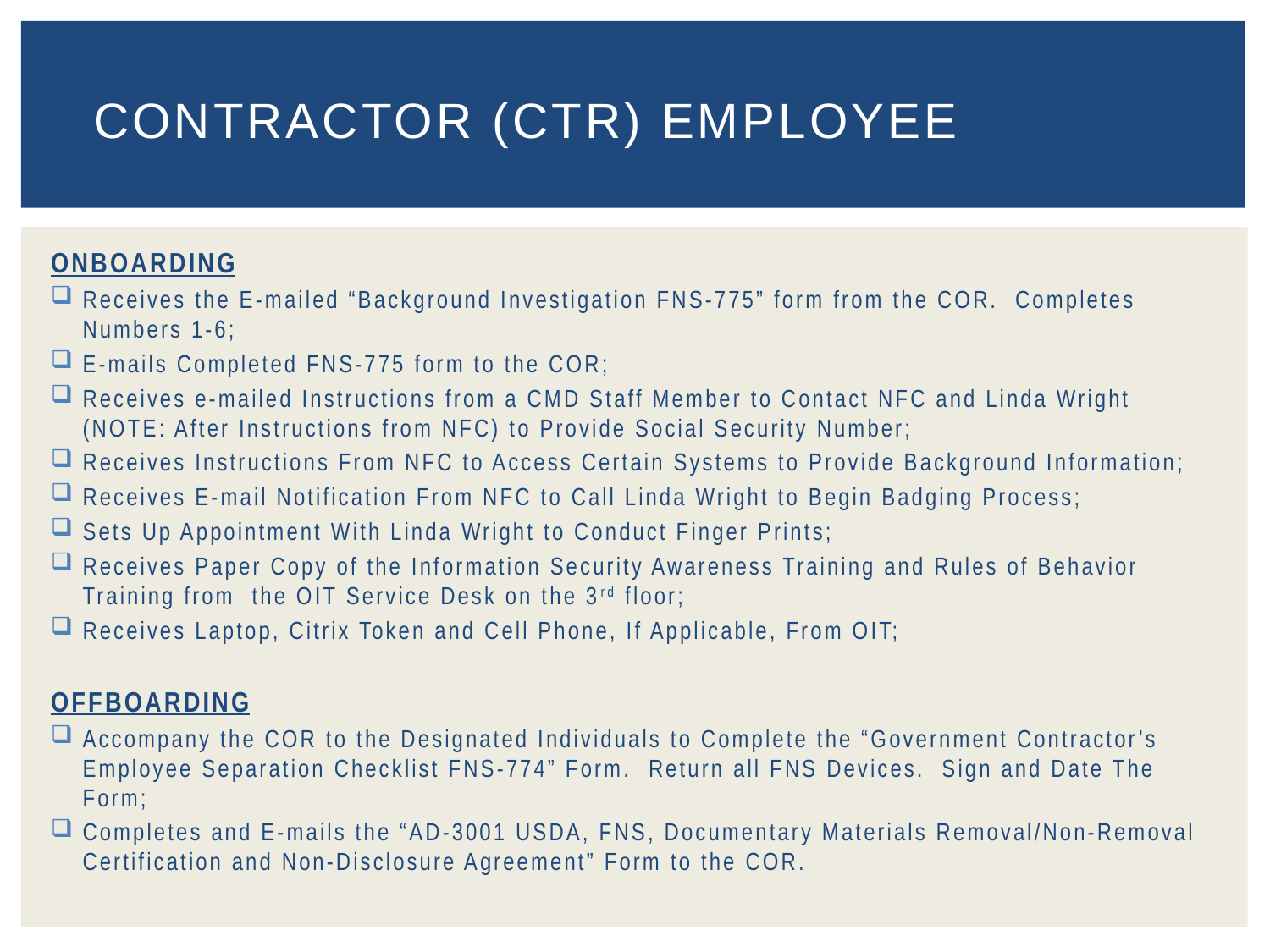

# Contractor (CTR) Employee

ONBOARDING
Receives the E-mailed “Background Investigation FNS-775” form from the COR.  Completes Numbers 1-6;
E-mails Completed FNS-775 form to the COR;
Receives e-mailed Instructions from a CMD Staff Member to Contact NFC and Linda Wright (NOTE: After Instructions from NFC) to Provide Social Security Number;
Receives Instructions From NFC to Access Certain Systems to Provide Background Information;
Receives E-mail Notification From NFC to Call Linda Wright to Begin Badging Process;
Sets Up Appointment With Linda Wright to Conduct Finger Prints;
Receives Paper Copy of the Information Security Awareness Training and Rules of Behavior  Training from  the OIT Service Desk on the 3rd floor;
Receives Laptop, Citrix Token and Cell Phone, If Applicable, From OIT;

OFFBOARDING
Accompany the COR to the Designated Individuals to Complete the “Government Contractor’s Employee Separation Checklist FNS-774” Form.  Return all FNS Devices.  Sign and Date The Form;
Completes and E-mails the “AD-3001 USDA, FNS, Documentary Materials Removal/Non-Removal Certification and Non-Disclosure Agreement” Form to the COR.